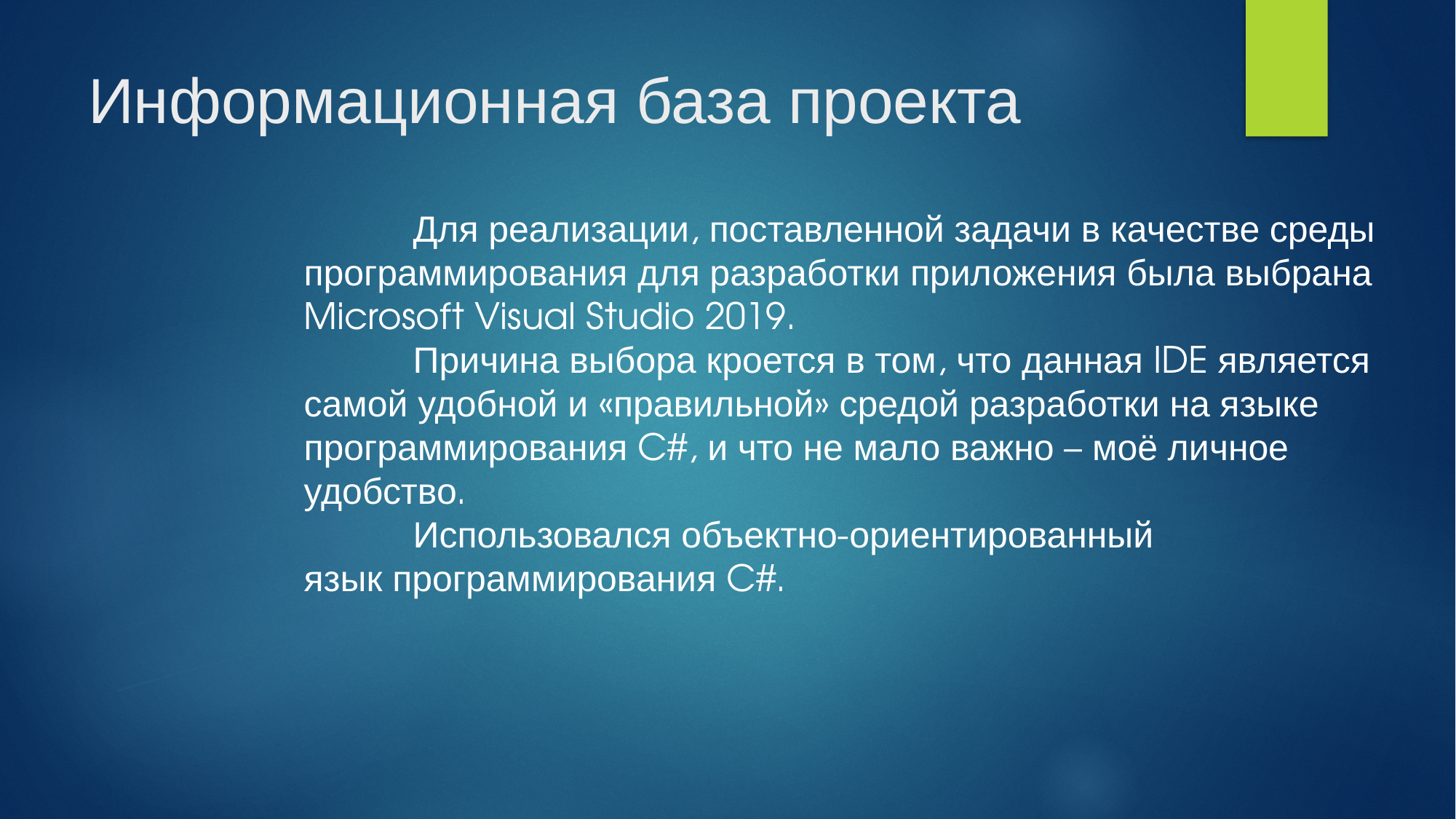

# Информационная база проекта
	Для реализации, поставленной задачи в качестве среды программирования для разработки приложения была выбрана Microsoft Visual Studio 2019.
	Причина выбора кроется в том, что данная IDE является самой удобной и «правильной» средой разработки на языке программирования C#, и что не мало важно – моё личное удобство.
	Использовался объектно-ориентированный
язык программирования C#.